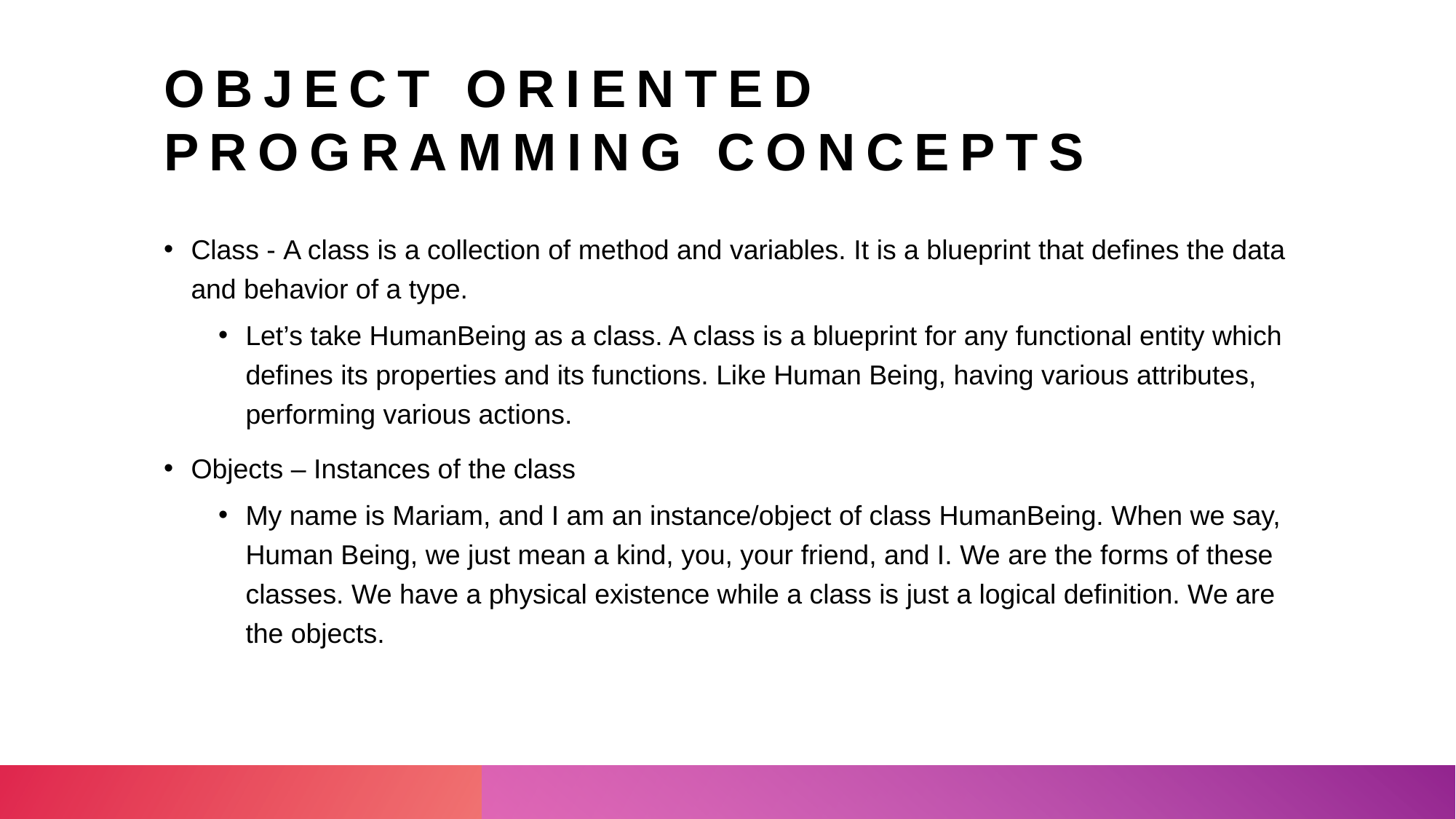

# Object Oriented Programming concepts
Class - A class is a collection of method and variables. It is a blueprint that defines the data and behavior of a type.
Let’s take HumanBeing as a class. A class is a blueprint for any functional entity which defines its properties and its functions. Like Human Being, having various attributes, performing various actions.
Objects – Instances of the class
My name is Mariam, and I am an instance/object of class HumanBeing. When we say, Human Being, we just mean a kind, you, your friend, and I. We are the forms of these classes. We have a physical existence while a class is just a logical definition. We are the objects.